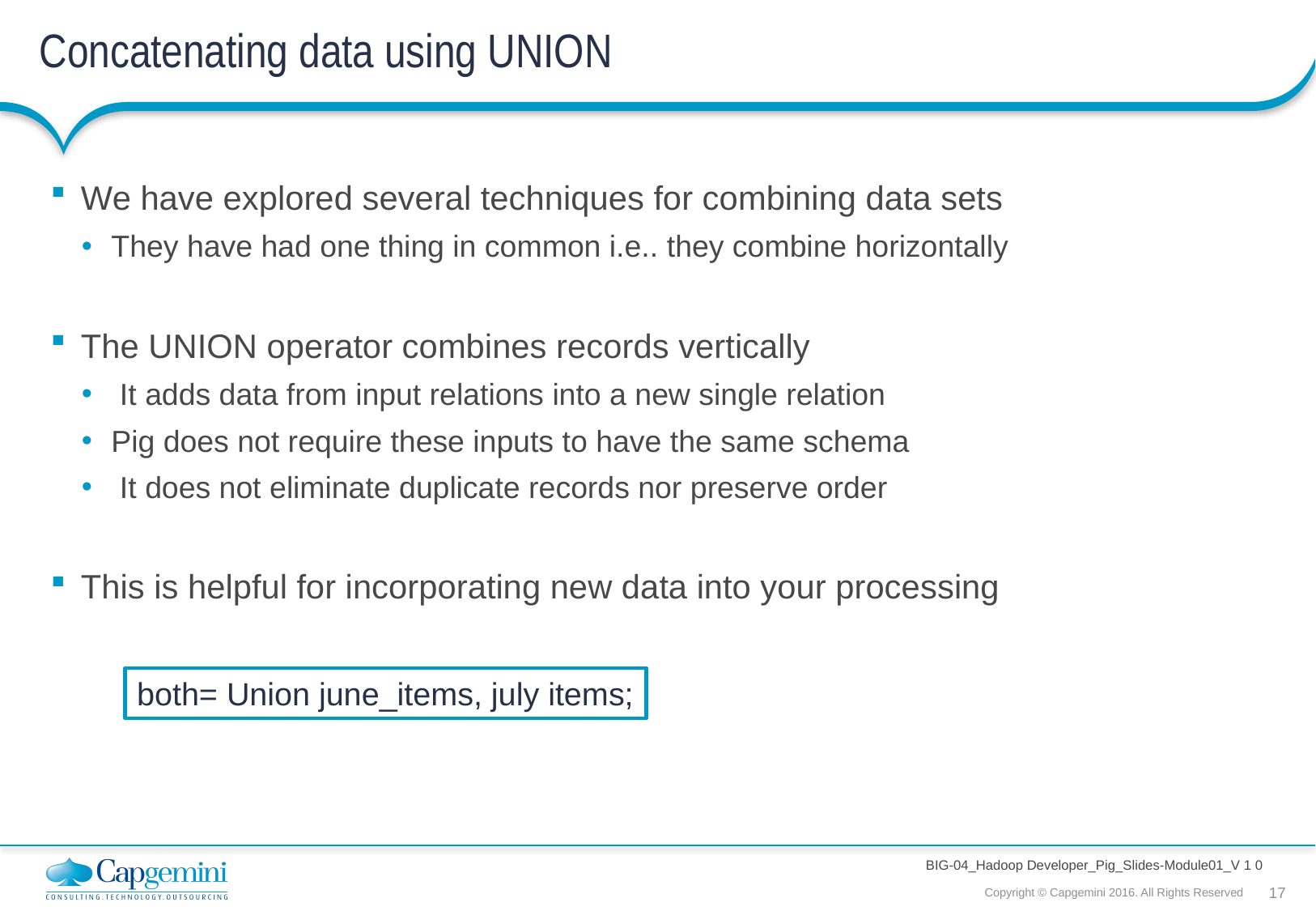

# Concatenating data using UNION
We have explored several techniques for combining data sets
They have had one thing in common i.e.. they combine horizontally

The UNION operator combines records vertically
 It adds data from input relations into a new single relation
Pig does not require these inputs to have the same schema
 It does not eliminate duplicate records nor preserve order

This is helpful for incorporating new data into your processing

both= Union june_items, july items;